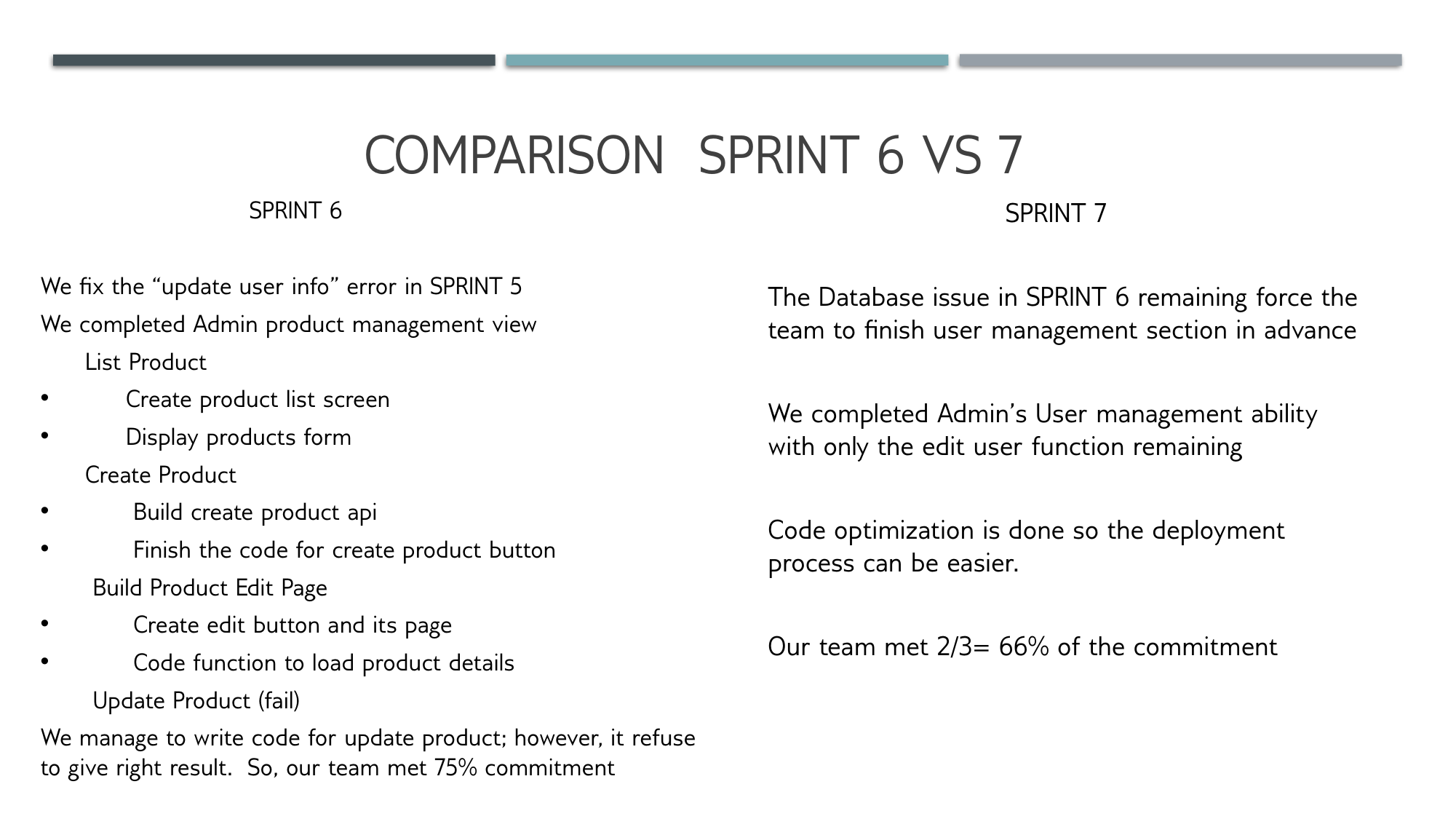

# Comparison  sprint 6 vs 7

                             SPRINT 7

The Database issue in SPRINT 6 remaining force the team to finish user management section in advance

We completed Admin’s User management ability with only the edit user function remaining

Code optimization is done so the deployment process can be easier.

Our team met 2/3= 66% of the commitment

                            Sprint 6

We fix the “update user info” error in SPRINT 5
We completed Admin product management view
      List Product
       Create product list screen
       Display products form
      Create Product
        Build create product api
        Finish the code for create product button
       Build Product Edit Page
        Create edit button and its page
        Code function to load product details
       Update Product (fail)
We manage to write code for update product; however, it refuse to give right result.  So, our team met 75% commitment